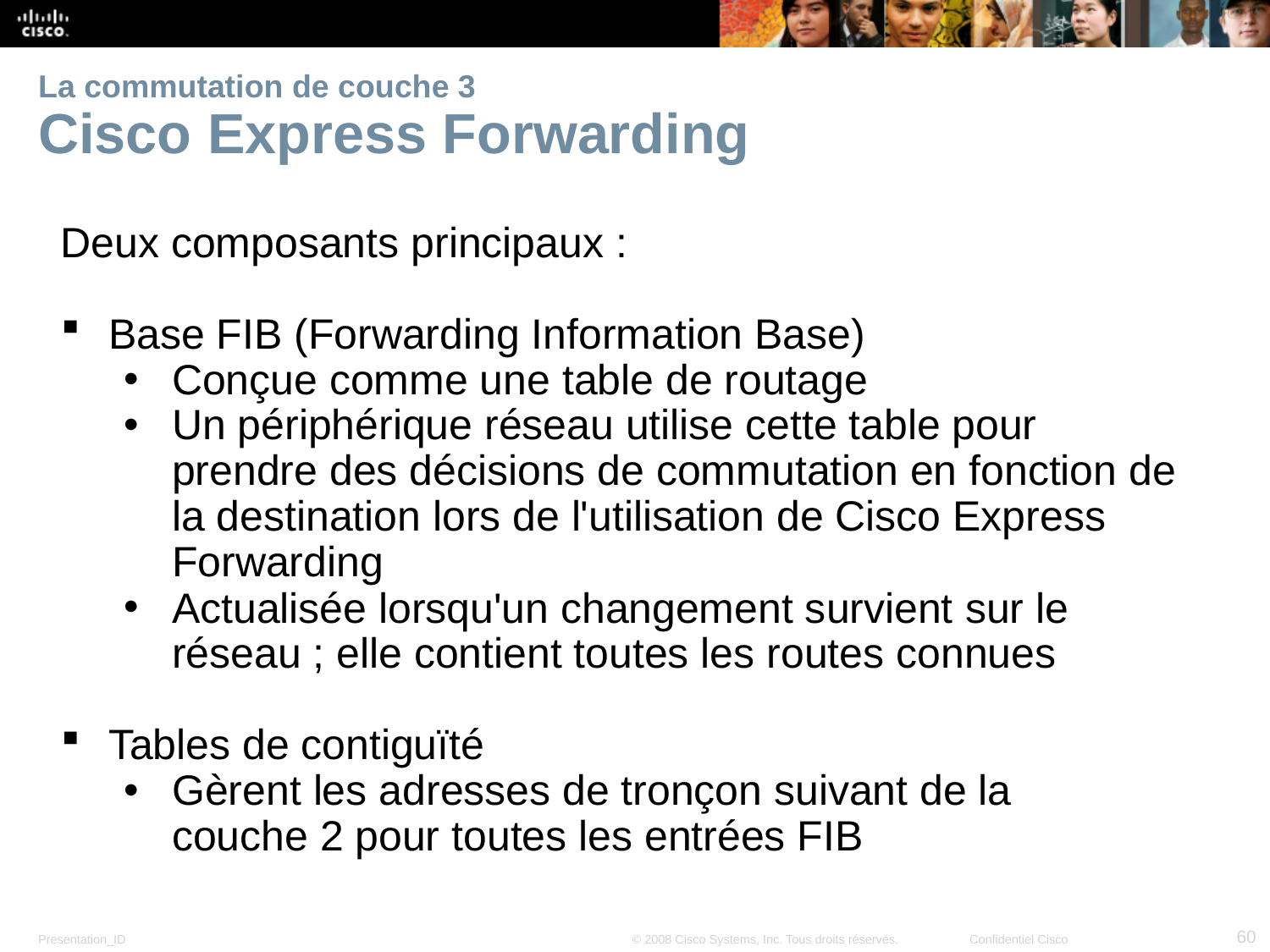

# La commutation de couche 3 Cisco Express Forwarding
Deux composants principaux :

Base FIB (Forwarding Information Base)
Conçue comme une table de routage
Un périphérique réseau utilise cette table pour prendre des décisions de commutation en fonction de la destination lors de l'utilisation de Cisco Express Forwarding
Actualisée lorsqu'un changement survient sur le réseau ; elle contient toutes les routes connues

Tables de contiguïté
Gèrent les adresses de tronçon suivant de la couche 2 pour toutes les entrées FIB